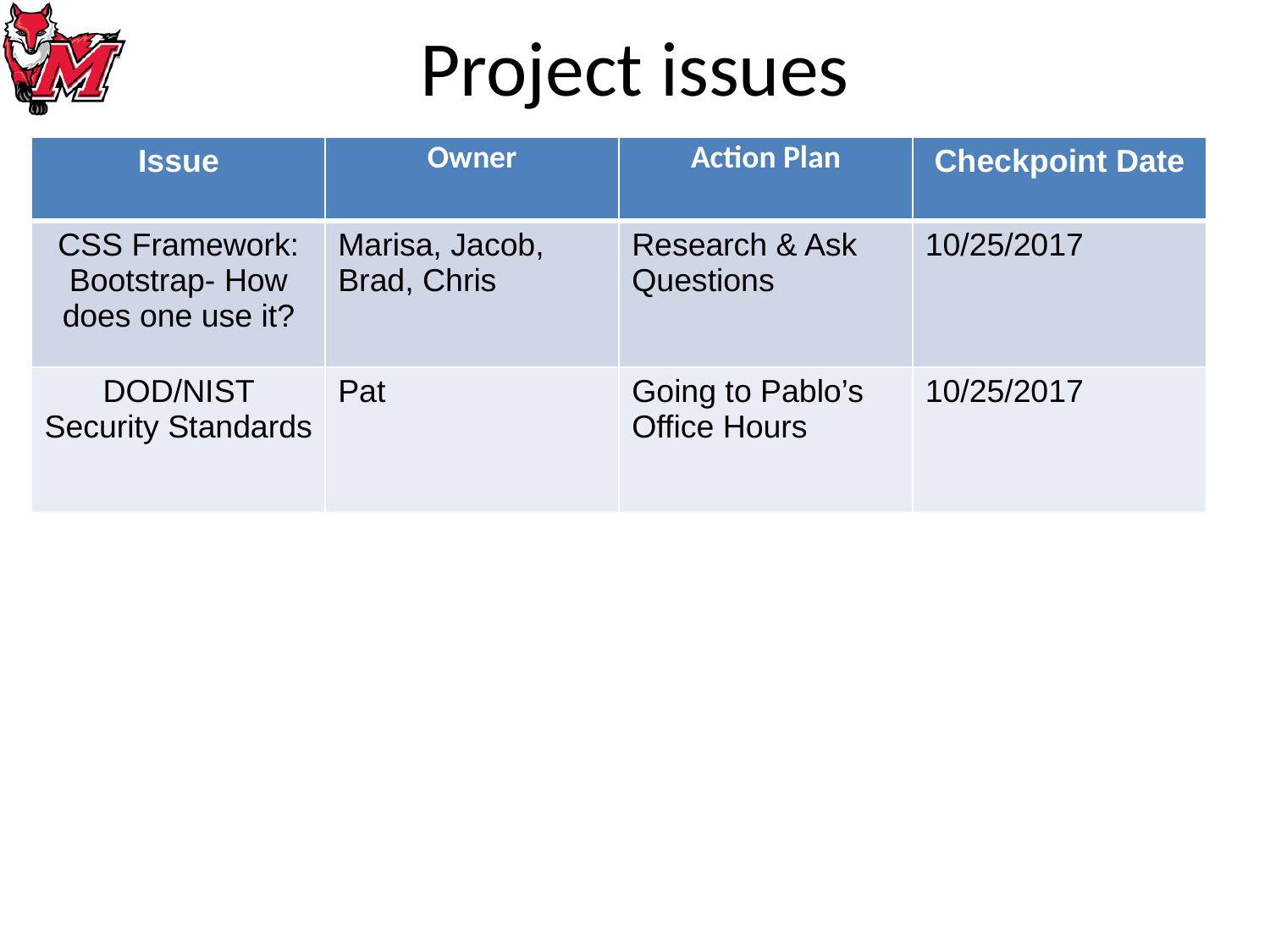

# Project issues
| Issue | Owner | Action Plan | Checkpoint Date |
| --- | --- | --- | --- |
| CSS Framework: Bootstrap- How does one use it? | Marisa, Jacob, Brad, Chris | Research & Ask Questions | 10/25/2017 |
| DOD/NIST Security Standards | Pat | Going to Pablo’s Office Hours | 10/25/2017 |